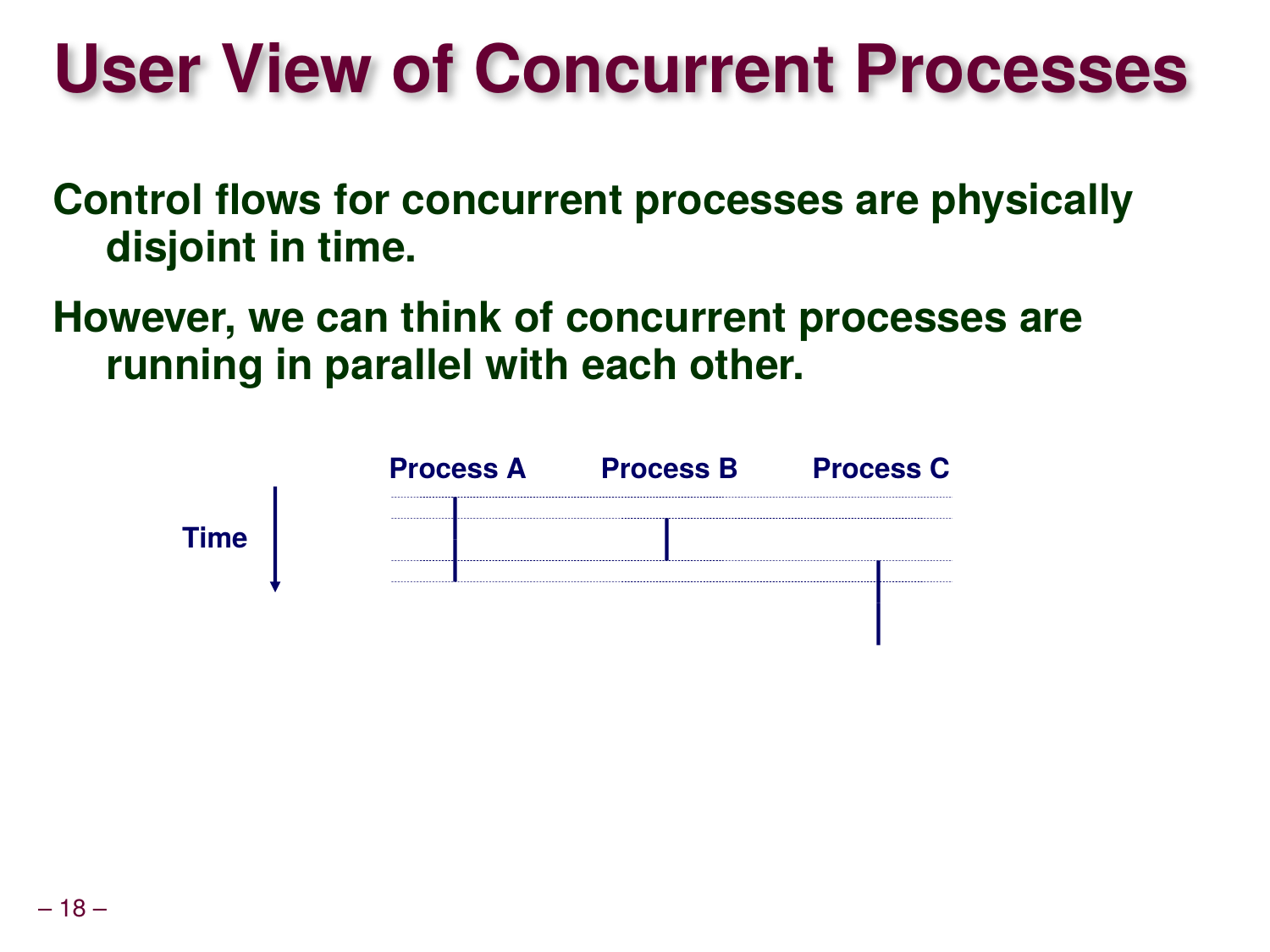

# User View of Concurrent Processes
Control flows for concurrent processes are physically disjoint in time.
However, we can think of concurrent processes are running in parallel with each other.
Process A
Process B
Process C

Time